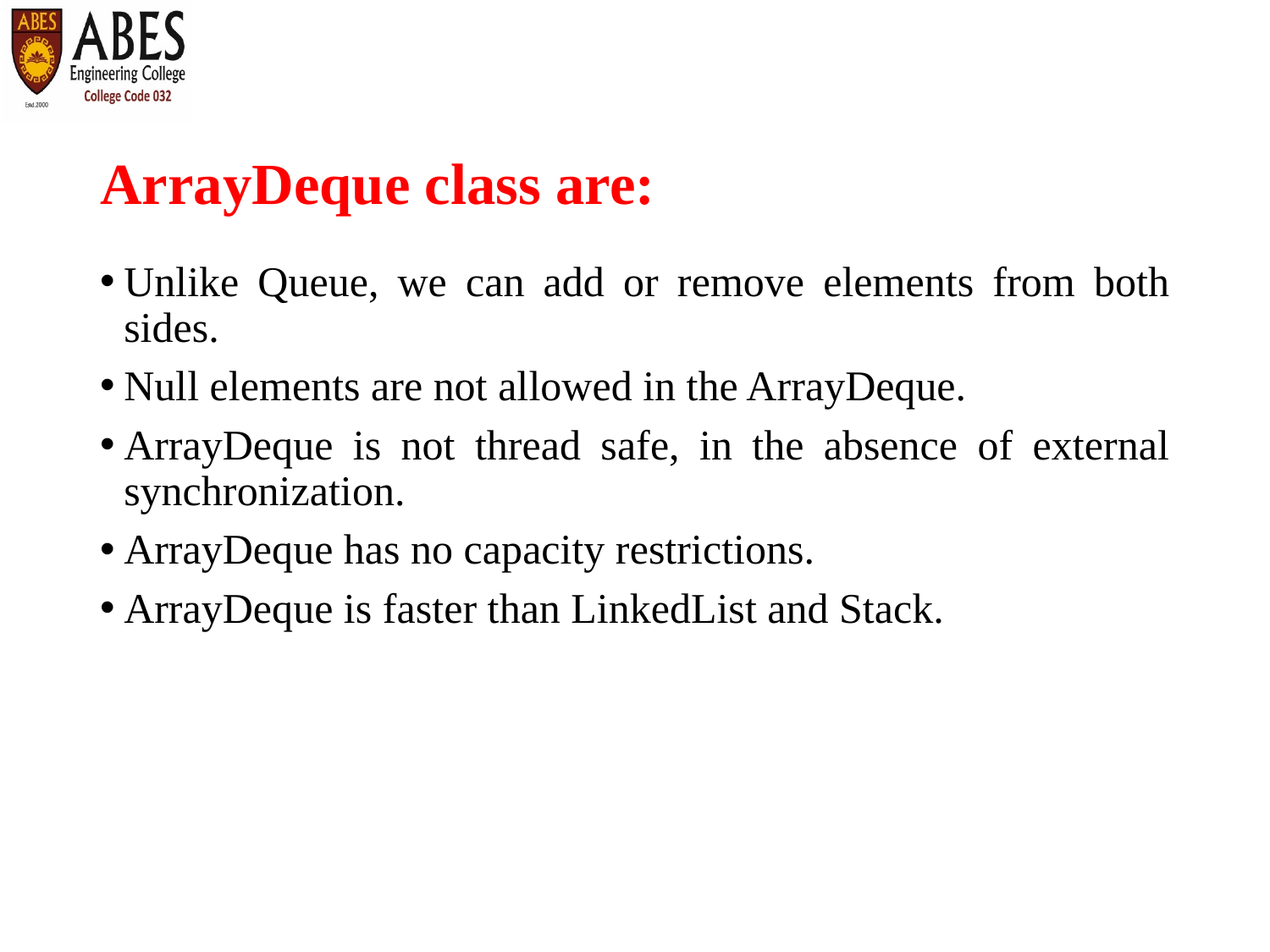

# ArrayDeque class are:
Unlike Queue, we can add or remove elements from both sides.
Null elements are not allowed in the ArrayDeque.
ArrayDeque is not thread safe, in the absence of external synchronization.
ArrayDeque has no capacity restrictions.
ArrayDeque is faster than LinkedList and Stack.